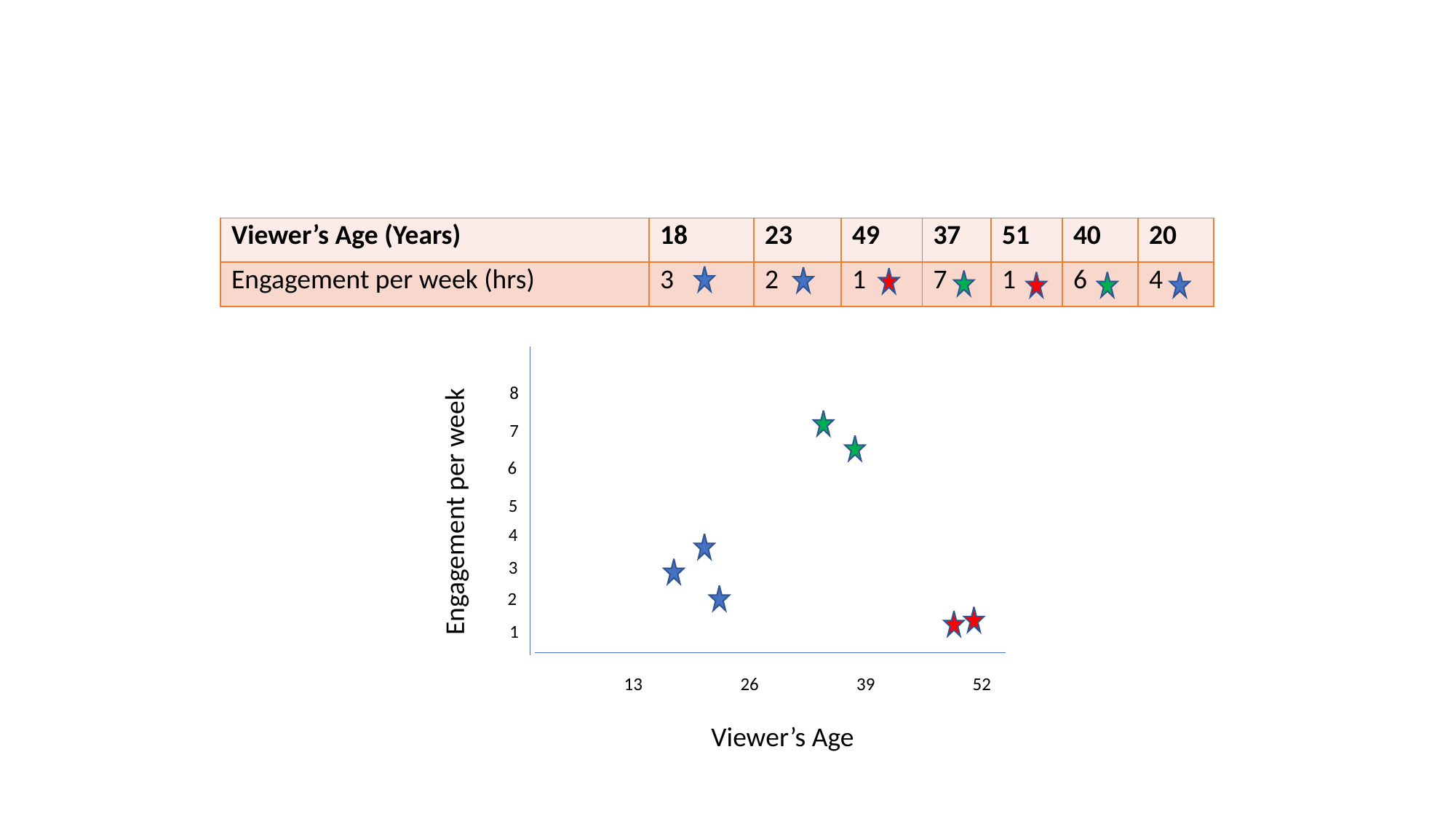

#
| Viewer’s Age (Years) | 18 | 23 | 49 | 37 | 51 | 40 | 20 |
| --- | --- | --- | --- | --- | --- | --- | --- |
| Engagement per week (hrs) | 3 | 2 | 1 | 7 | 1 | 6 | 4 |

8

7

6
5
Engagement per week
4

3

2

1
13
39
52
26
Viewer’s Age